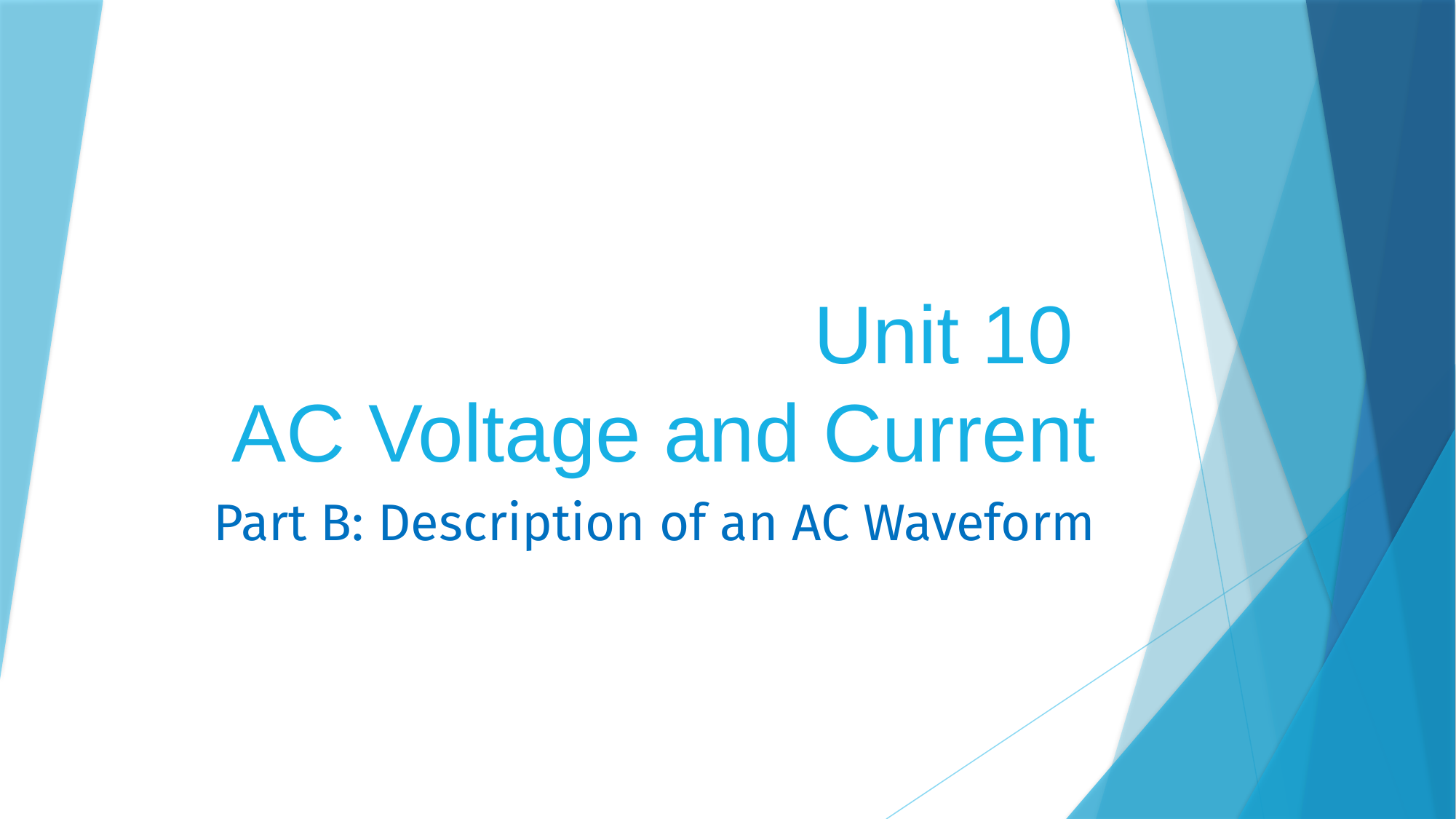

# Unit 10 AC Voltage and Current
Part B: Description of an AC Waveform